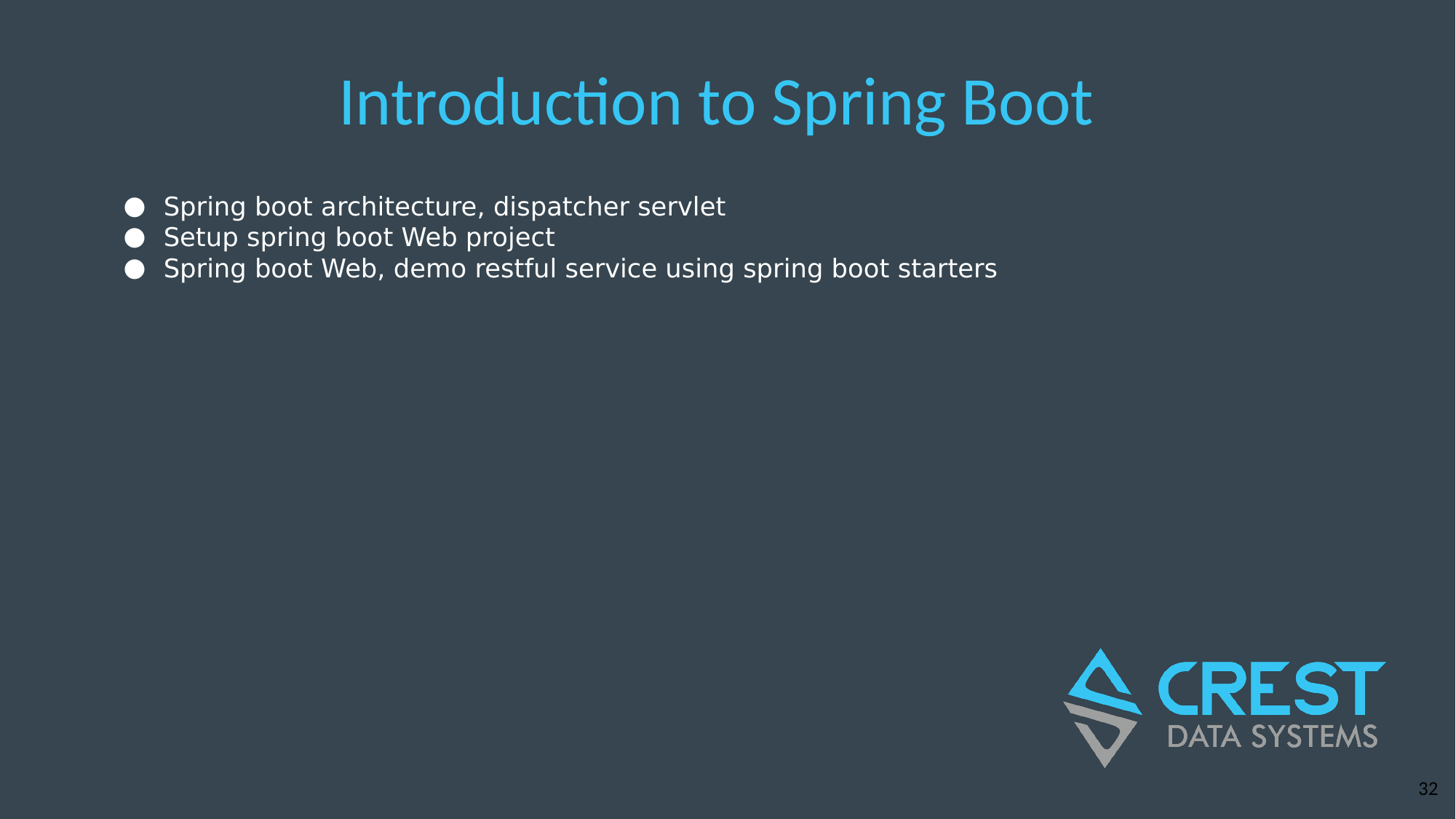

# Introduction to Spring Boot
Spring boot architecture, dispatcher servlet
Setup spring boot Web project
Spring boot Web, demo restful service using spring boot starters
32